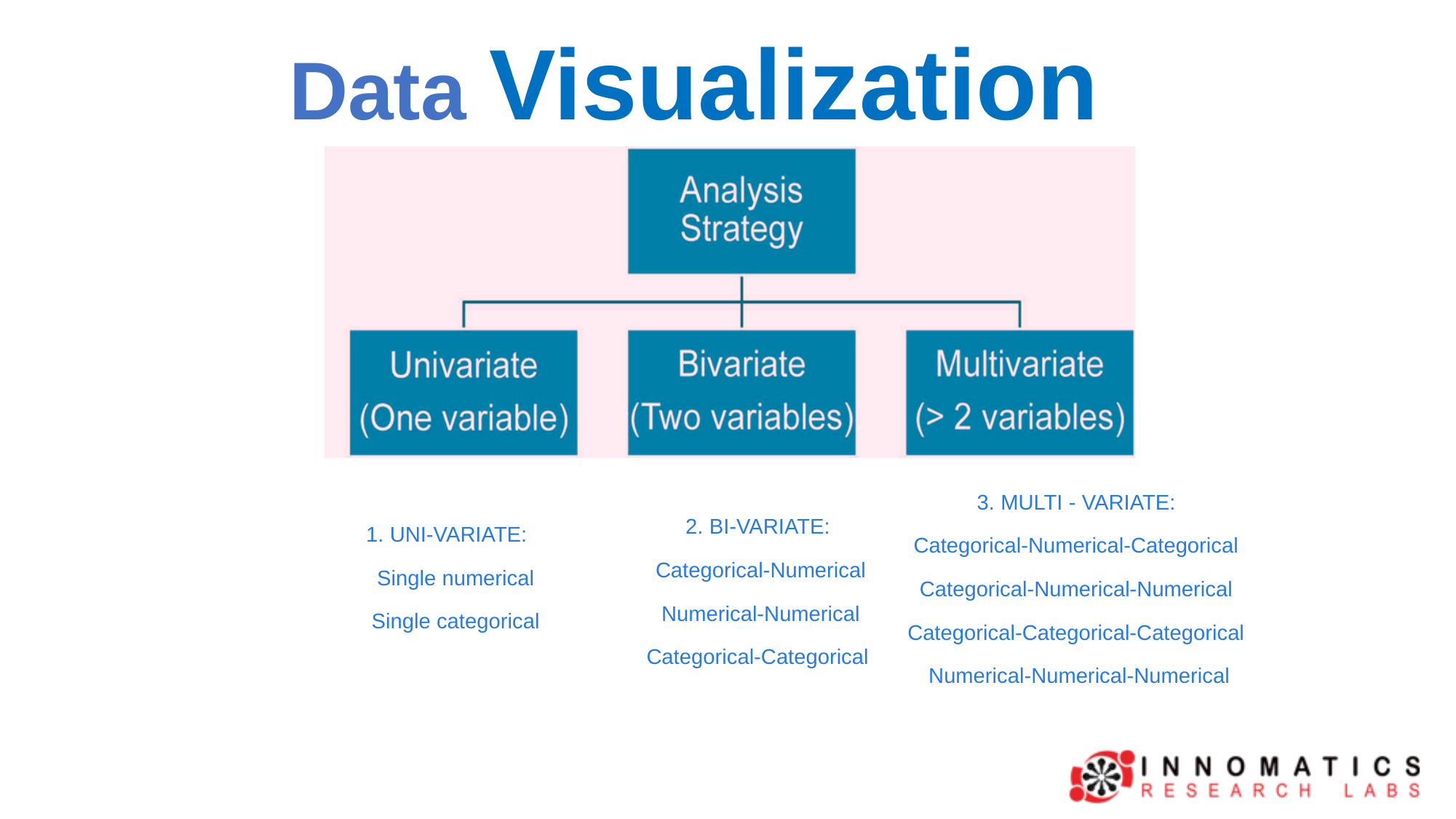

Data Visualization

3. MULTI - VARIATE:
Categorical-Numerical-Categorical
Categorical-Numerical-Numerical
Categorical-Categorical-Categorical
 Numerical-Numerical-Numerical
2. BI-VARIATE:
 Categorical-Numerical
 Numerical-Numerical
Categorical-Categorical
1. UNI-VARIATE:
Single numerical
 Single categorical